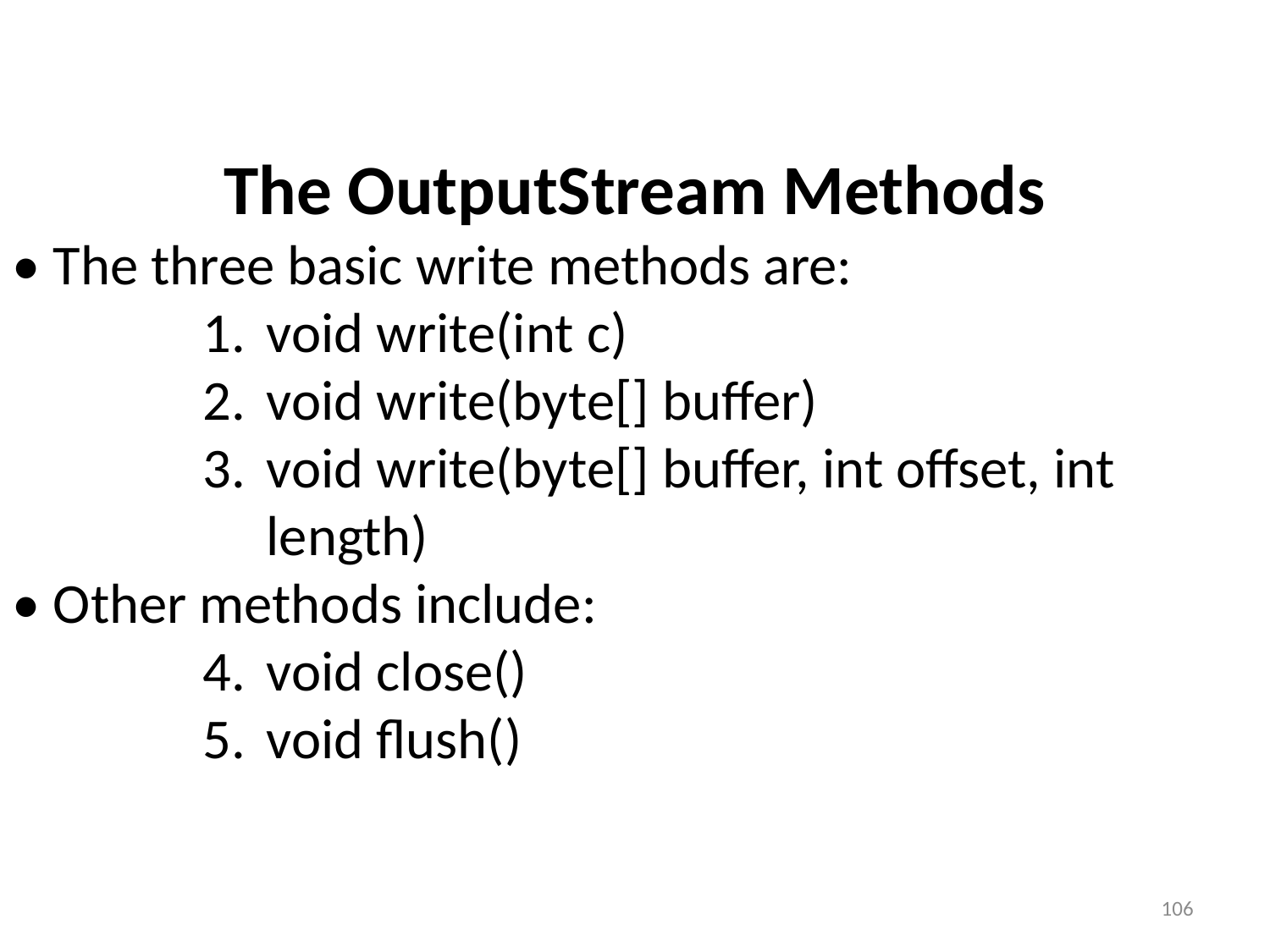

The OutputStream Methods
• The three basic write methods are:
void write(int c)
void write(byte[] buffer)
void write(byte[] buffer, int offset, int length)
• Other methods include:
void close()
void flush()
106